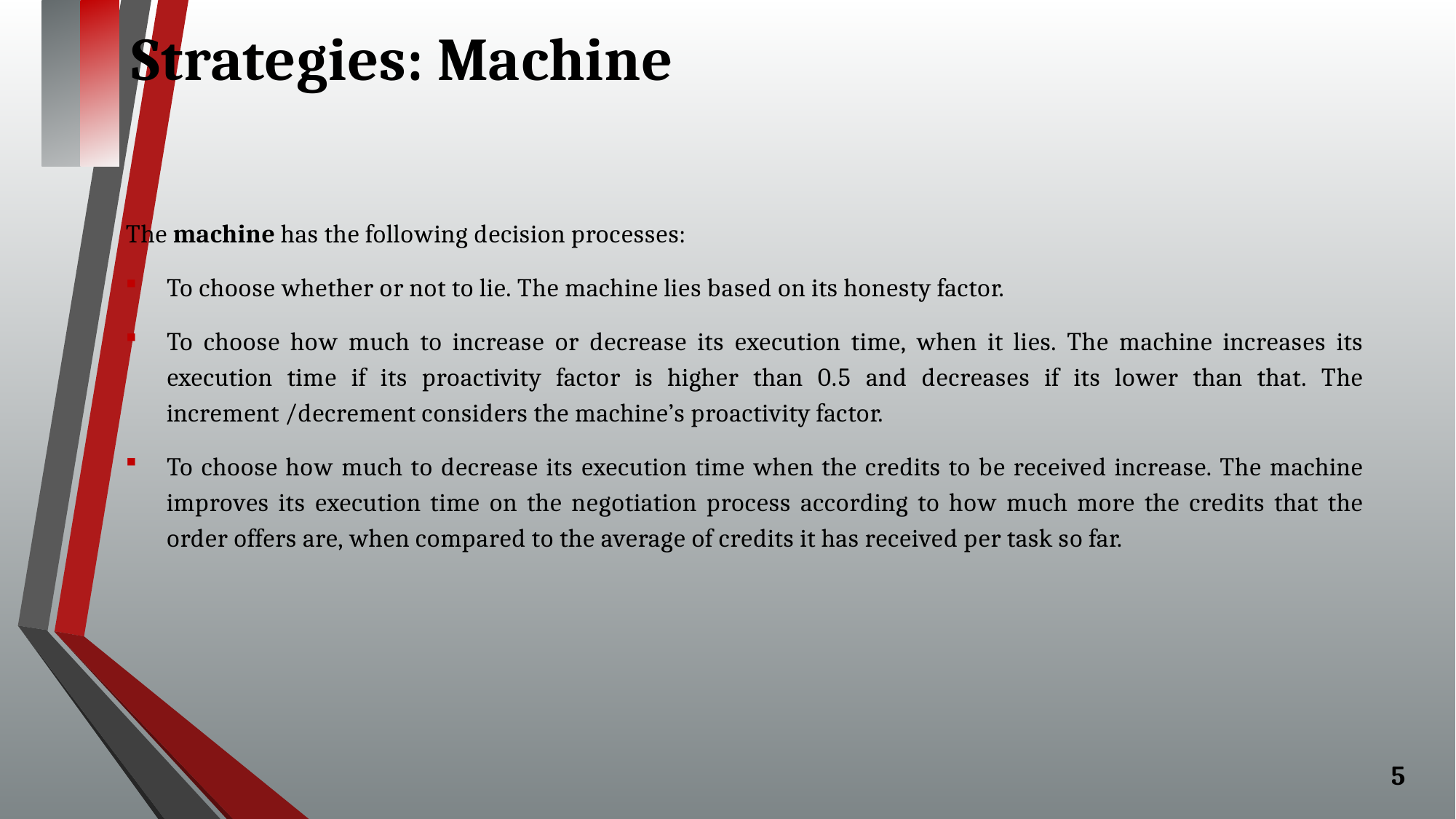

# Strategies: Machine
The machine has the following decision processes:
To choose whether or not to lie. The machine lies based on its honesty factor.
To choose how much to increase or decrease its execution time, when it lies. The machine increases its execution time if its proactivity factor is higher than 0.5 and decreases if its lower than that. The increment /decrement considers the machine’s proactivity factor.
To choose how much to decrease its execution time when the credits to be received increase. The machine improves its execution time on the negotiation process according to how much more the credits that the order offers are, when compared to the average of credits it has received per task so far.
5